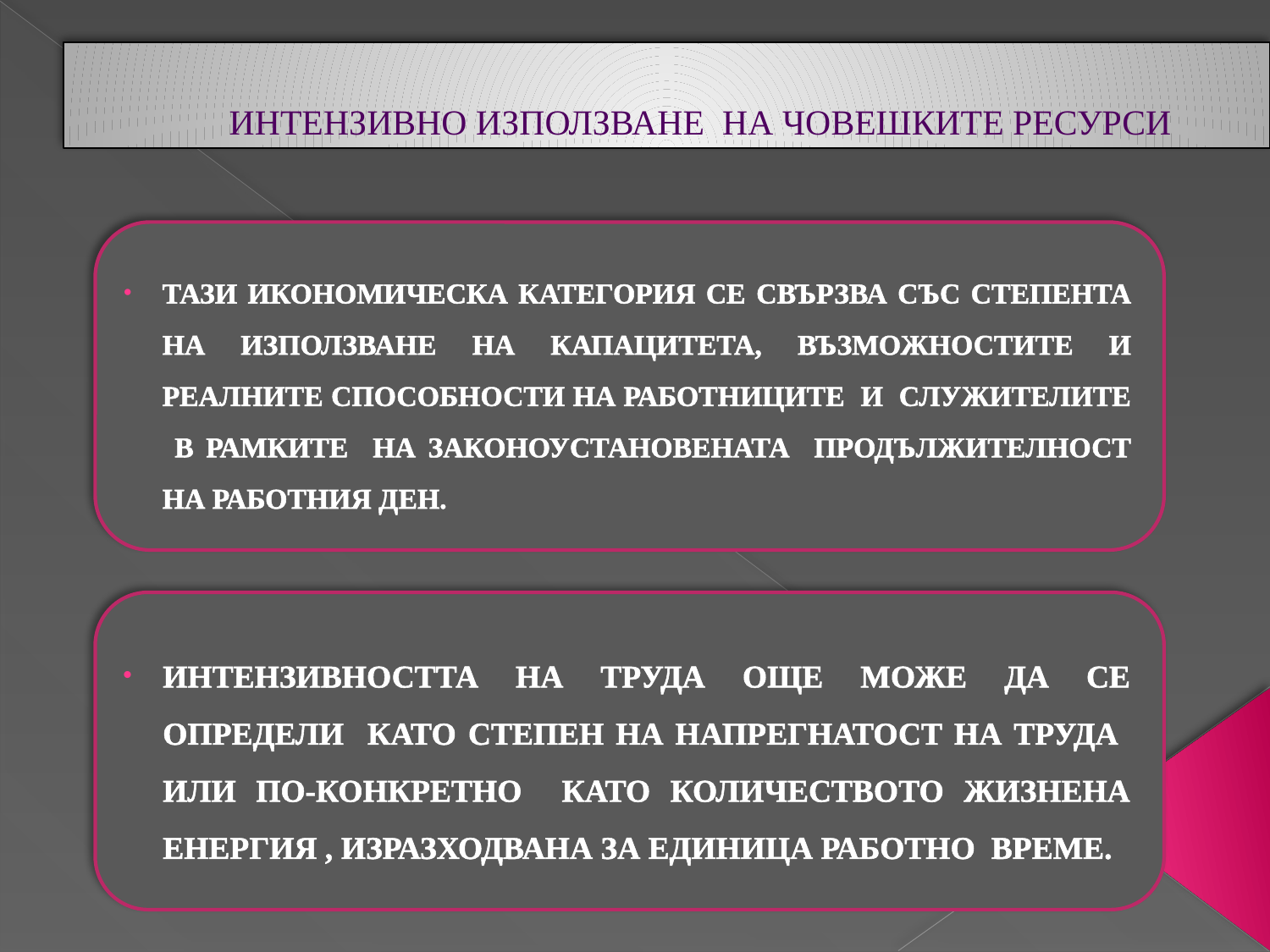

# ИНТЕНЗИВНО ИЗПОЛЗВАНЕ  НА ЧОВЕШКИТЕ РЕСУРСИ
ТАЗИ ИКОНОМИЧЕСКА КАТЕГОРИЯ СЕ СВЪРЗВА СЪС СТЕПЕНТА НА ИЗПОЛЗВАНЕ НА КАПАЦИТЕТА, ВЪЗМОЖНОСТИТЕ И РЕАЛНИТЕ СПОСОБНОСТИ НА РАБОТНИЦИТЕ  И  СЛУЖИТЕЛИТЕ  В РАМКИТЕ  НА ЗАКОНОУСТАНОВЕНАТА  ПРОДЪЛЖИТЕЛНОСТ НА РАБОТНИЯ ДЕН.
Интензивността на труда още може да се определи  като степен на напрегнатост на труда  или по-конкретно  като количеството жизнена енергия , изразходвана за единица работно  време.